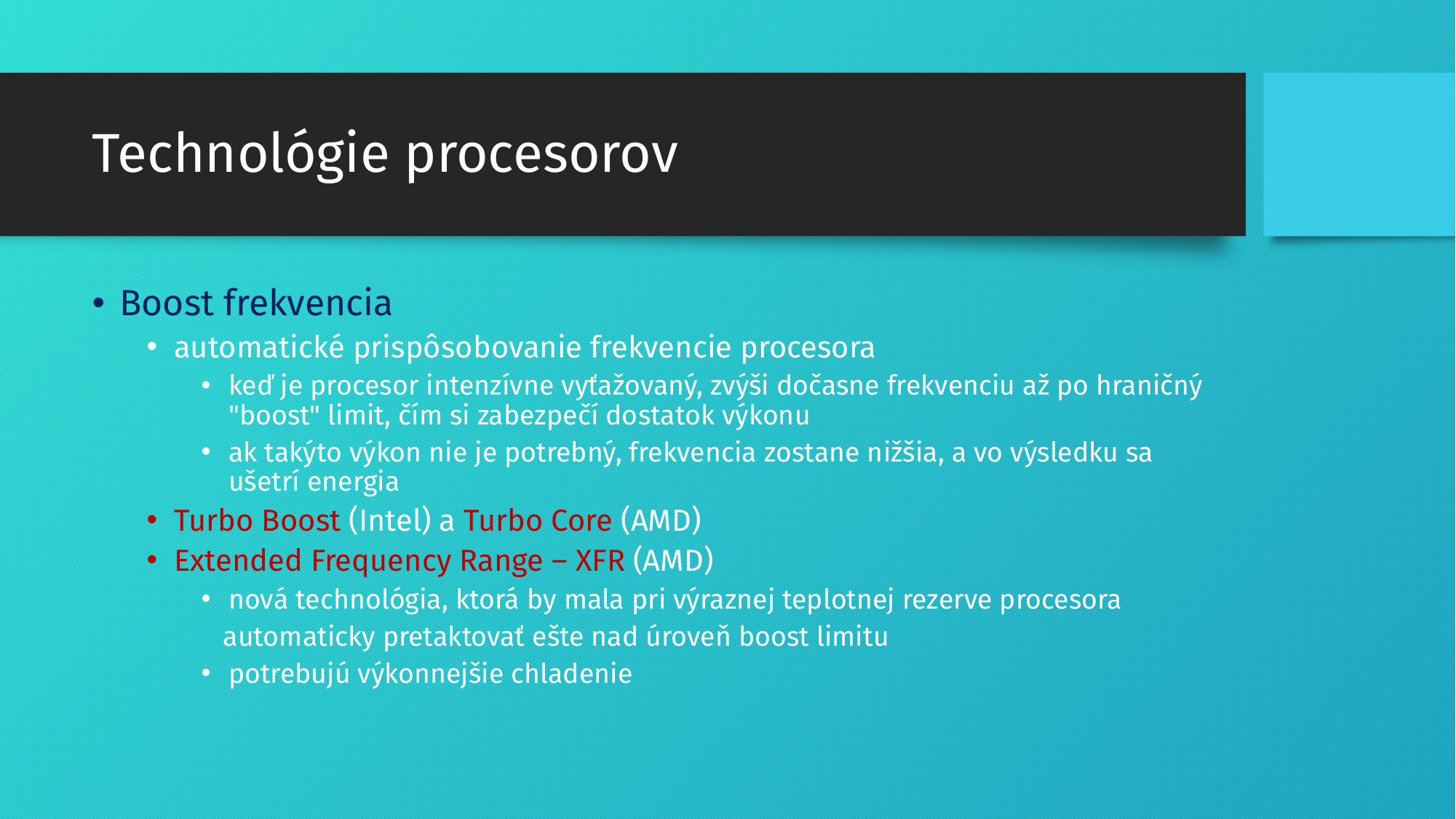

# Technológie procesorov
Boost frekvencia
automatické prispôsobovanie frekvencie procesora
keď je procesor intenzívne vyťažovaný, zvýši dočasne frekvenciu až po hraničný "boost" limit, čím si zabezpečí dostatok výkonu
ak takýto výkon nie je potrebný, frekvencia zostane nižšia, a vo výsledku sa ušetrí energia
Turbo Boost (Intel) a Turbo Core (AMD)
Extended Frequency Range – XFR (AMD)
nová technológia, ktorá by mala pri výraznej teplotnej rezerve procesora
   automaticky pretaktovať ešte nad úroveň boost limitu
potrebujú výkonnejšie chladenie